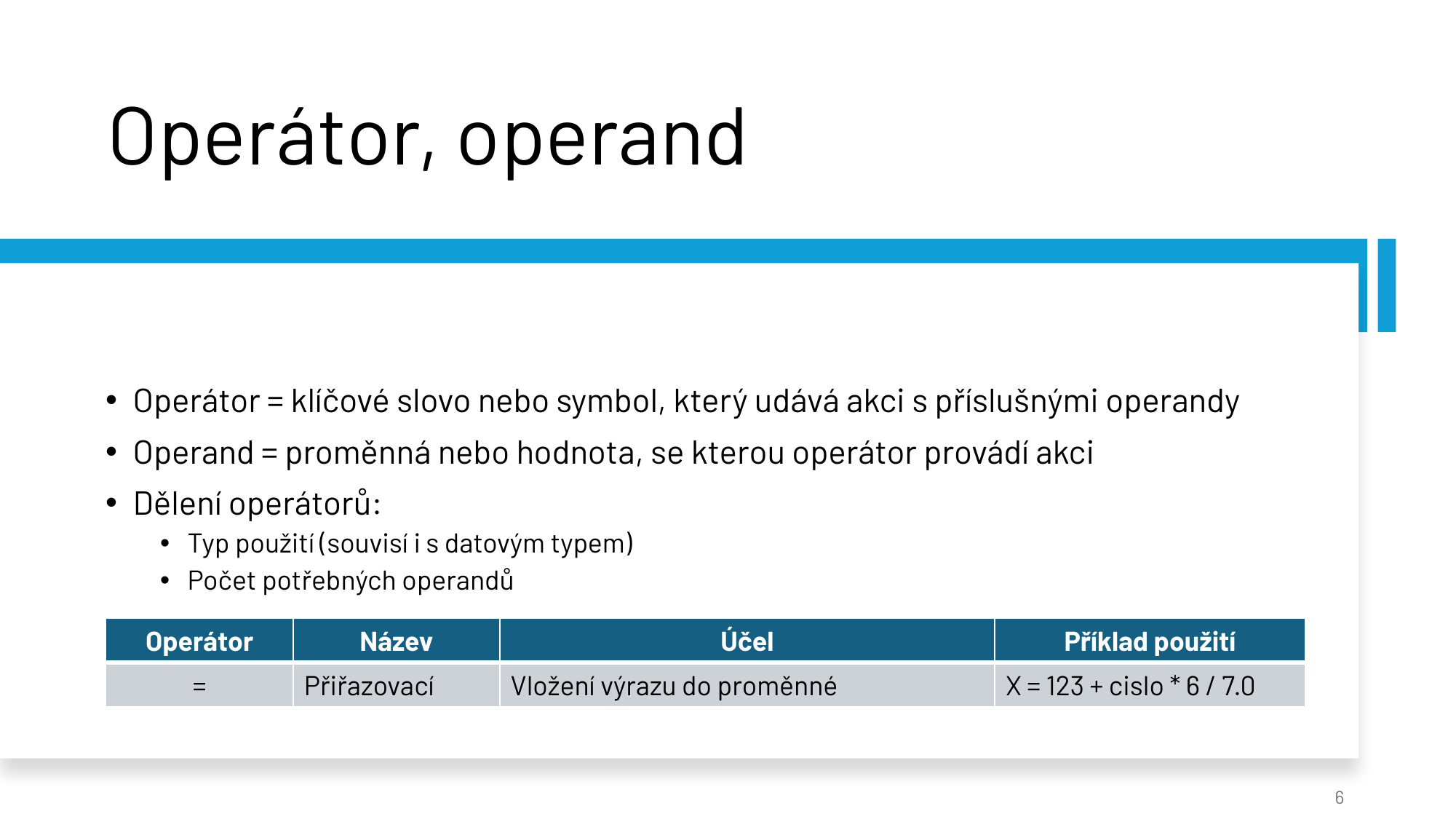

# Operátor, operand

Operátor = klíčové slovo nebo symbol, který udává akci s příslušnými operandy
Operand = proměnná nebo hodnota, se kterou operátor provádí akci
Dělení operátorů:
Typ použití (souvisí i s datovým typem)
Počet potřebných operandů

| Operátor | Název | Účel | Příklad použití |
| --- | --- | --- | --- |
| = | Přiřazovací | Vložení výrazu do proměnné | X = 123 + cislo \* 6 / 7.0 |
6